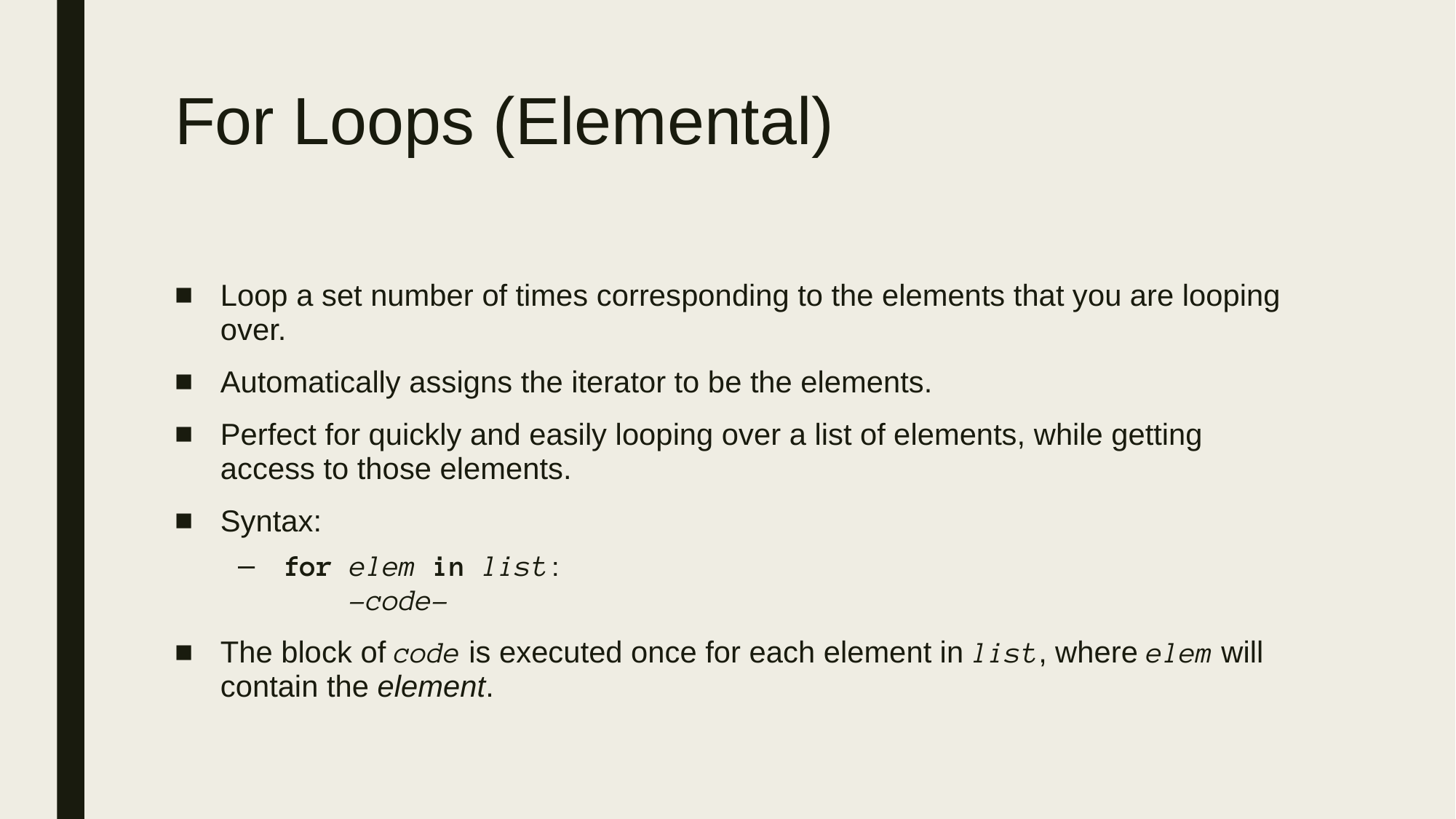

# For Loops (Elemental)
Loop a set number of times corresponding to the elements that you are looping over.
Automatically assigns the iterator to be the elements.
Perfect for quickly and easily looping over a list of elements, while getting access to those elements.
Syntax:
for elem in list:
    -code-
The block of code is executed once for each element in list, where elem will contain the element.